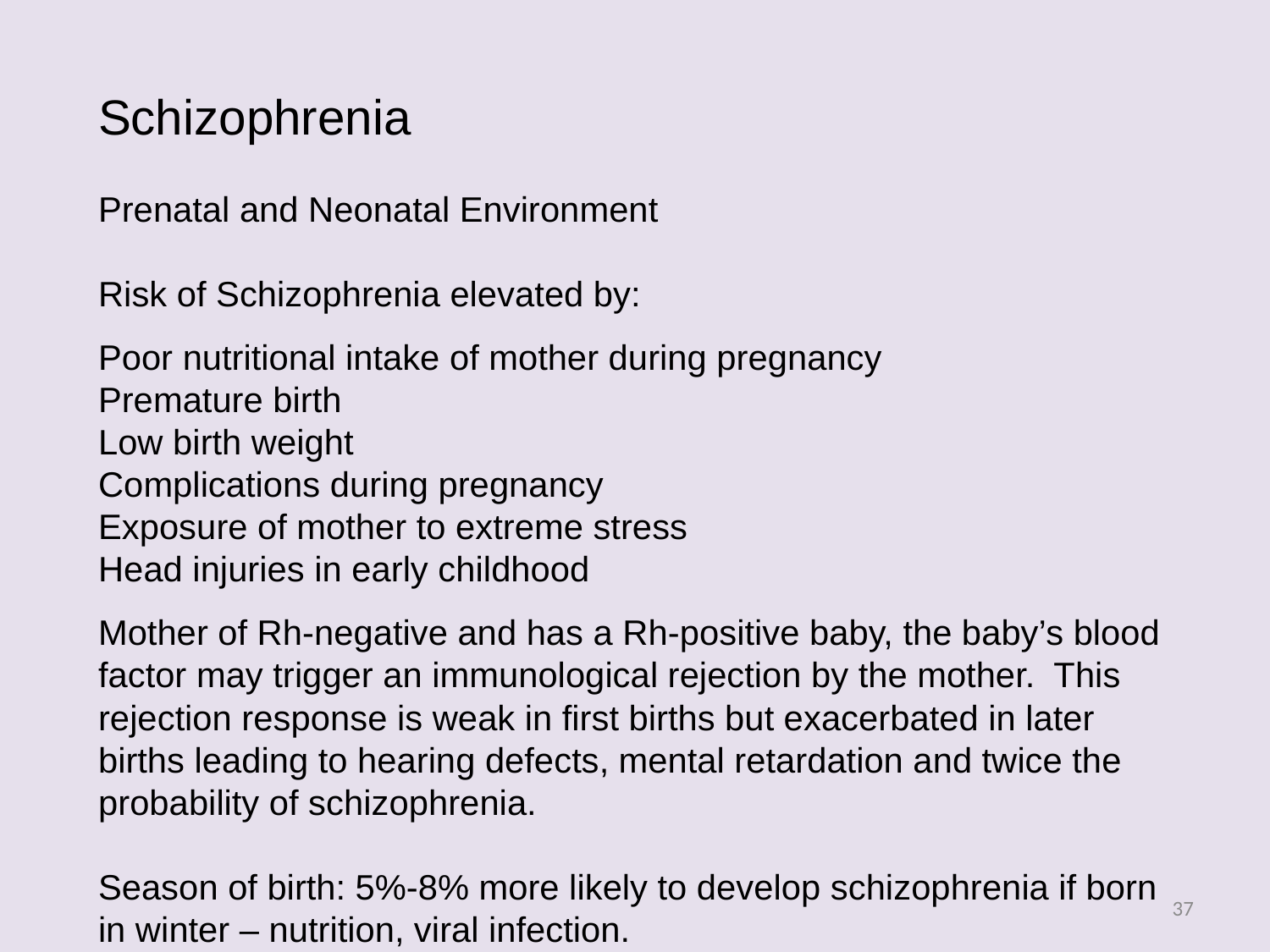

Schizophrenia

Prenatal and Neonatal Environment

Risk of Schizophrenia elevated by:

Poor nutritional intake of mother during pregnancy
Premature birth
Low birth weight
Complications during pregnancy
Exposure of mother to extreme stress
Head injuries in early childhood

Mother of Rh-negative and has a Rh-positive baby, the baby’s blood factor may trigger an immunological rejection by the mother.  This rejection response is weak in first births but exacerbated in later births leading to hearing defects, mental retardation and twice the probability of schizophrenia.

Season of birth: 5%-8% more likely to develop schizophrenia if born in winter – nutrition, viral infection.
37